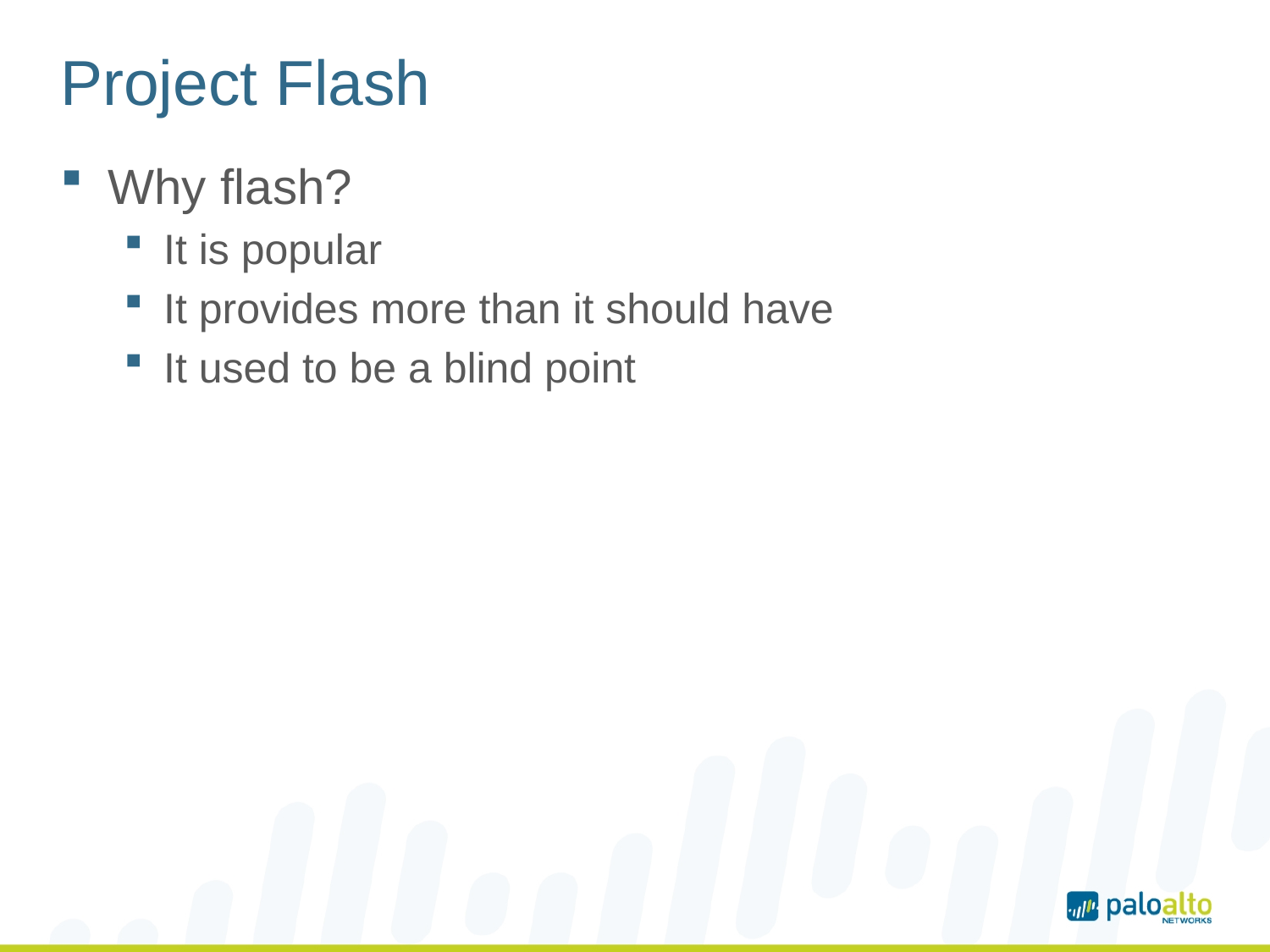

# Project Flash
Why flash?
It is popular
It provides more than it should have
It used to be a blind point